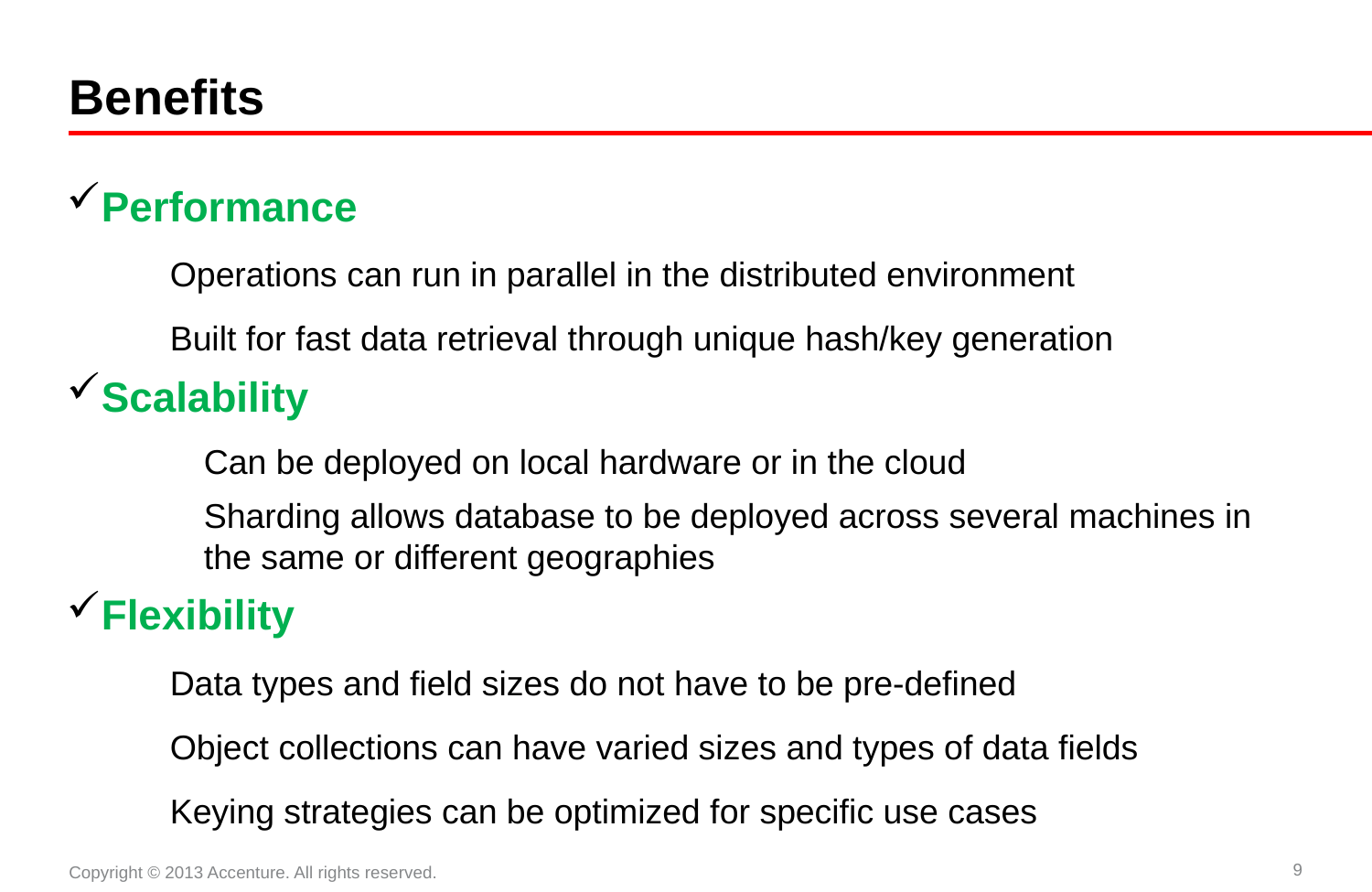

# Benefits
Performance
Operations can run in parallel in the distributed environment
Built for fast data retrieval through unique hash/key generation
Scalability
	Can be deployed on local hardware or in the cloud
	Sharding allows database to be deployed across several machines in 	the same or different geographies
Flexibility
Data types and field sizes do not have to be pre-defined
Object collections can have varied sizes and types of data fields
Keying strategies can be optimized for specific use cases